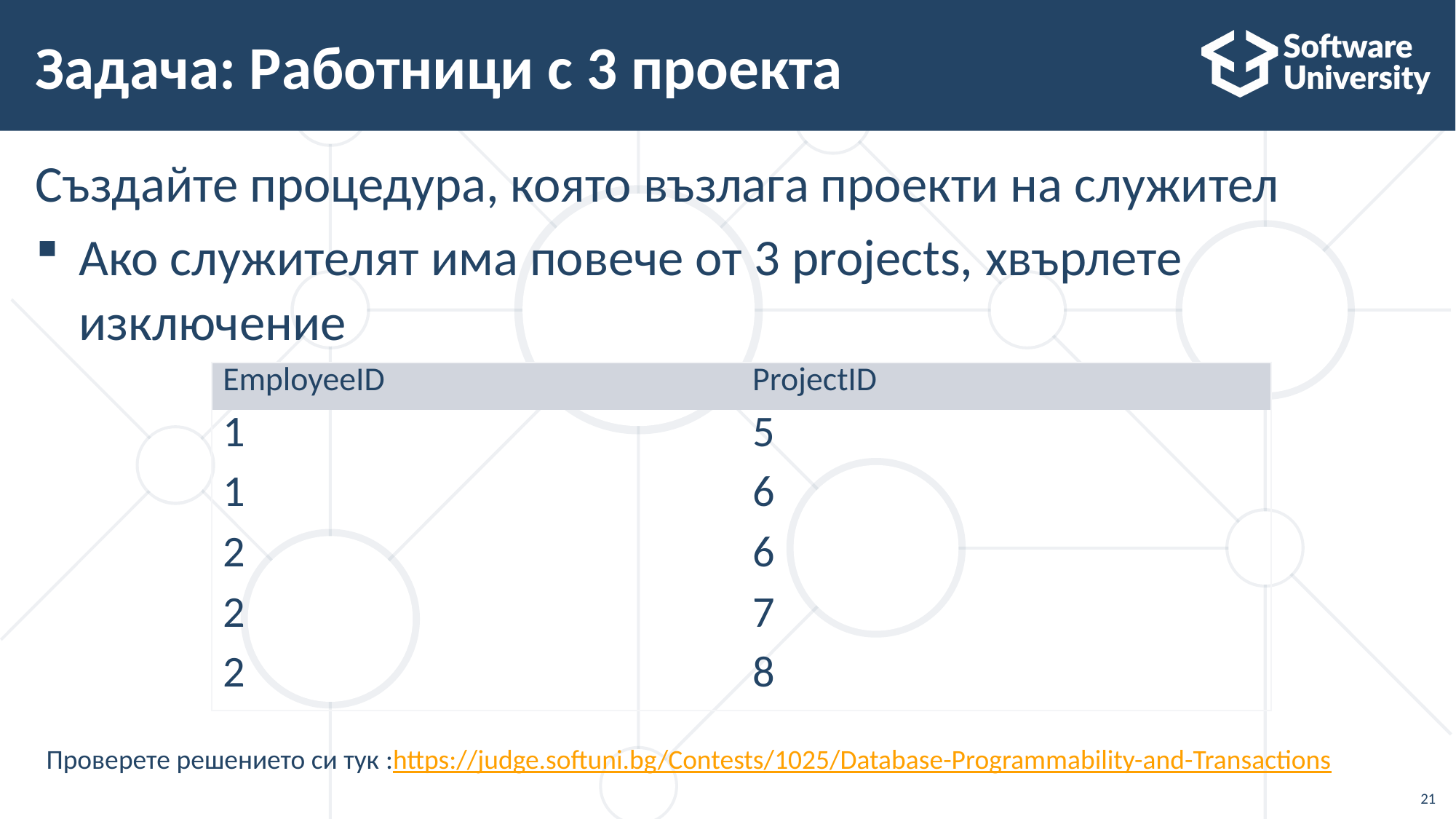

# Задача: Работници с 3 проекта

Създайте процедура, която възлага проекти на служител
Ако служителят има повече от 3 projects, хвърлете изключение

| EmployeeID | ProjectID |
| --- | --- |
| 1 | 5 |
| 1 | 6 |
| 2 | 6 |
| 2 | 7 |
| 2 | 8 |
Проверете решението си тук :https://judge.softuni.bg/Contests/1025/Database-Programmability-and-Transactions
21